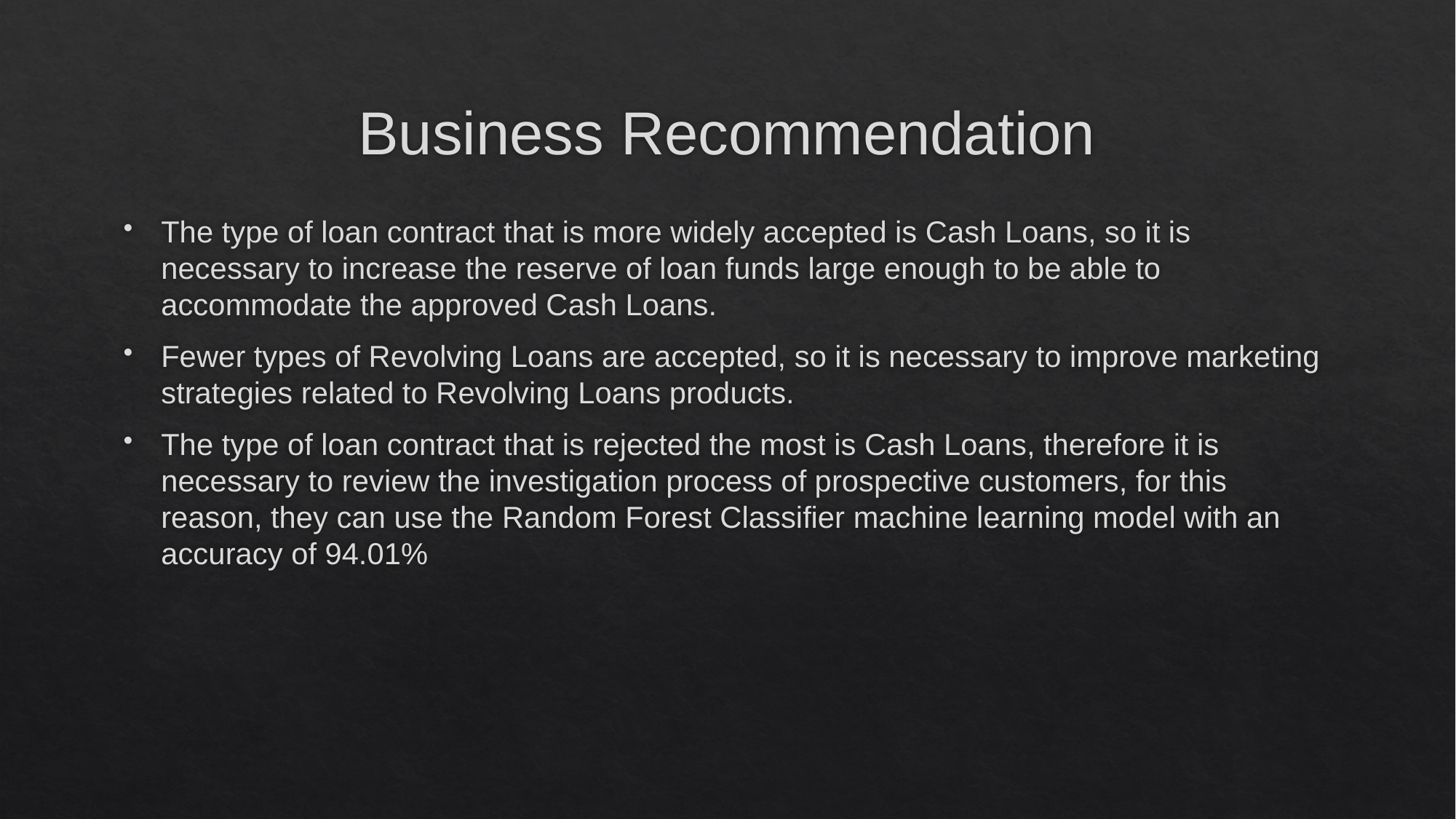

# Business Recommendation
The type of loan contract that is more widely accepted is Cash Loans, so it is necessary to increase the reserve of loan funds large enough to be able to accommodate the approved Cash Loans.
Fewer types of Revolving Loans are accepted, so it is necessary to improve marketing strategies related to Revolving Loans products.
The type of loan contract that is rejected the most is Cash Loans, therefore it is necessary to review the investigation process of prospective customers, for this reason, they can use the Random Forest Classifier machine learning model with an accuracy of 94.01%